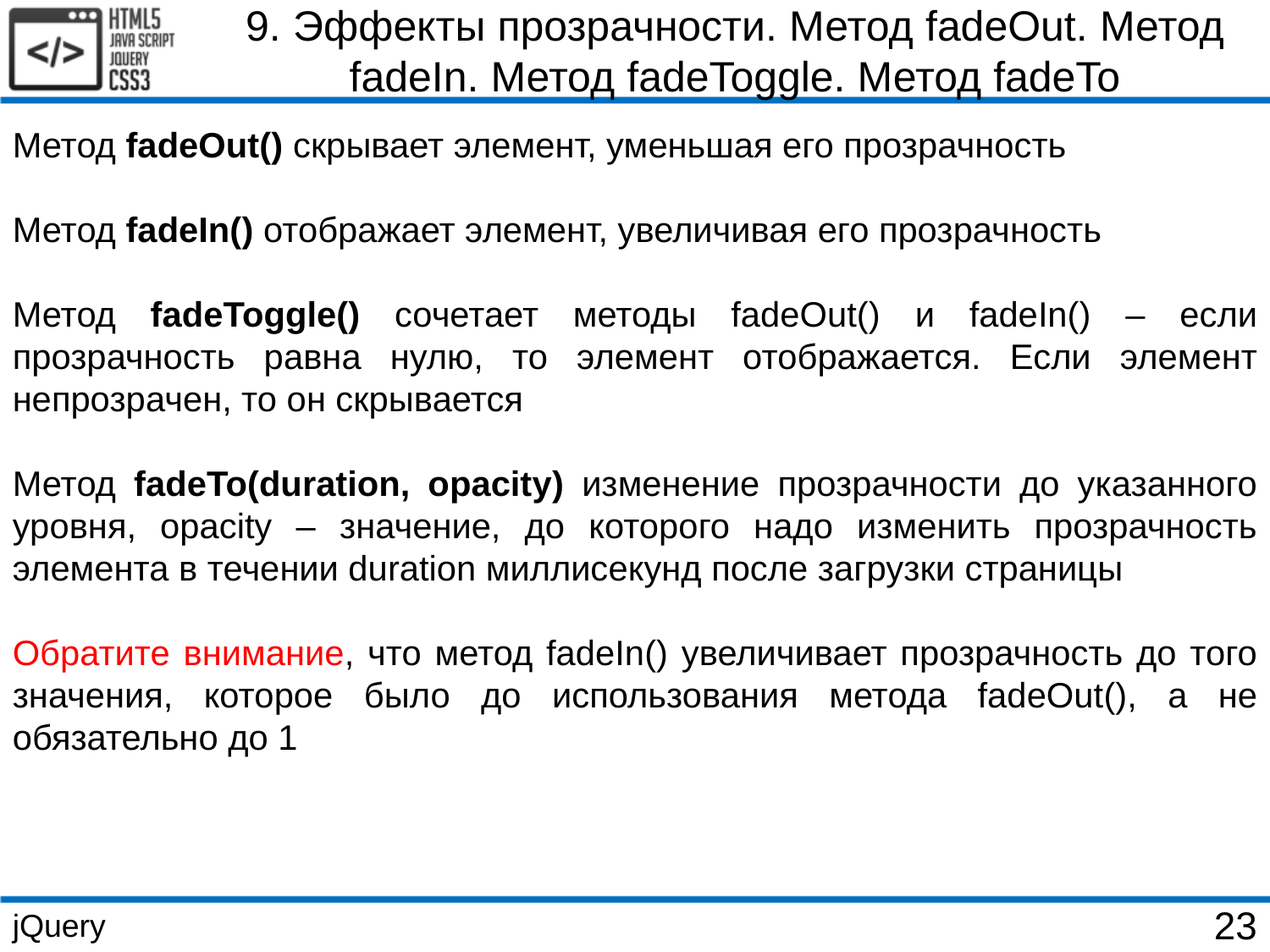

9. Эффекты прозрачности. Метод fadeOut. Метод fadeIn. Метод fadeToggle. Метод fadeTo
Метод fadeOut() скрывает элемент, уменьшая его прозрачность

Метод fadeIn() отображает элемент, увеличивая его прозрачность

Метод fadeToggle() сочетает методы fadeOut() и fadeIn() – если прозрачность равна нулю, то элемент отображается. Если элемент непрозрачен, то он скрывается

Метод fadeTo(duration, opacity) изменение прозрачности до указанного уровня, opacity – значение, до которого надо изменить прозрачность элемента в течении duration миллисекунд после загрузки страницы

Обратите внимание, что метод fadeIn() увеличивает прозрачность до того значения, которое было до использования метода fadeOut(), а не обязательно до 1
jQuery
23